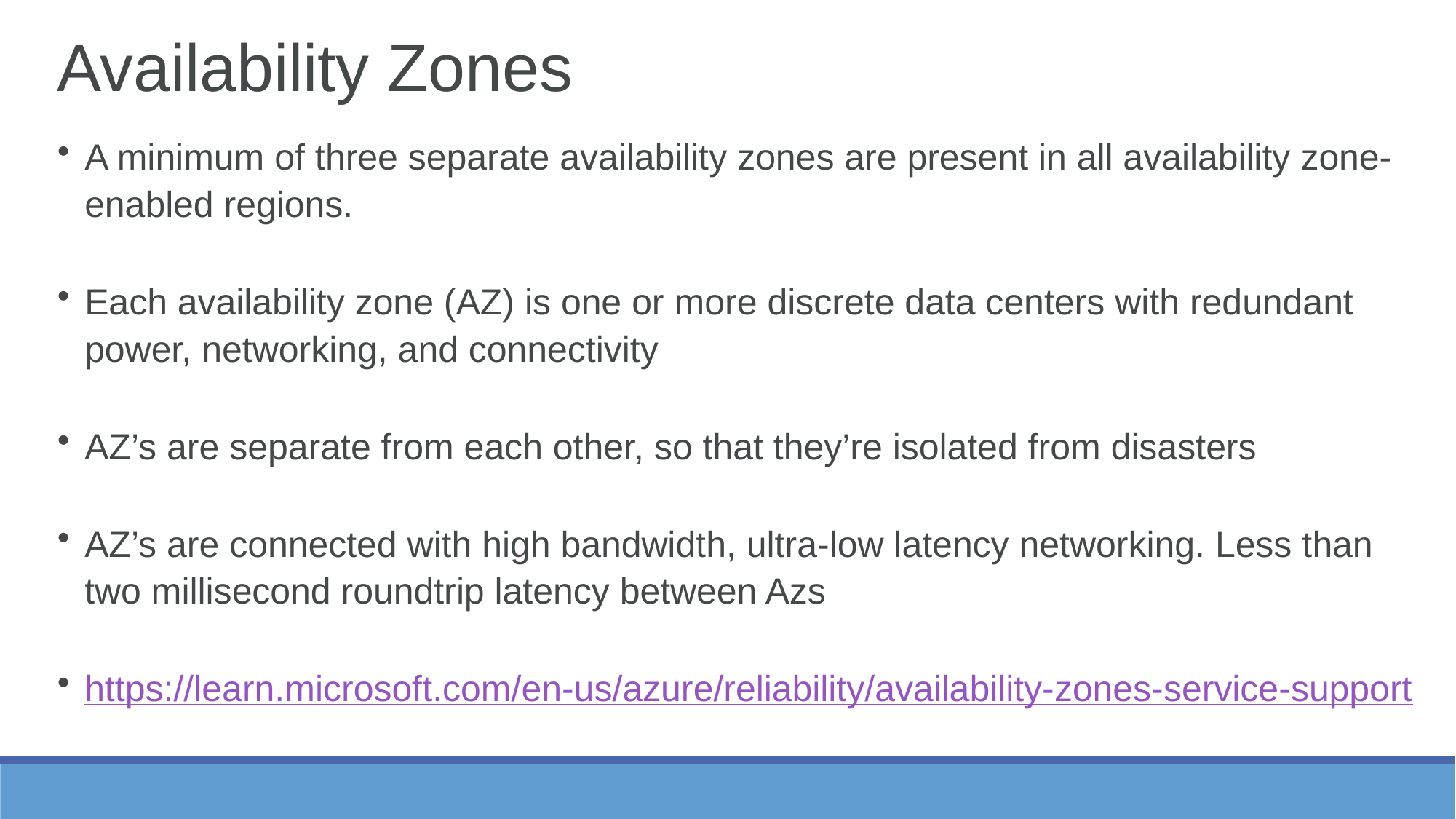

Availability Zones
A minimum of three separate availability zones are present in all availability zone-enabled regions.

Each availability zone (AZ) is one or more discrete data centers with redundant power, networking, and connectivity

AZ’s are separate from each other, so that they’re isolated from disasters

AZ’s are connected with high bandwidth, ultra-low latency networking. Less than two millisecond roundtrip latency between Azs

https://learn.microsoft.com/en-us/azure/reliability/availability-zones-service-support